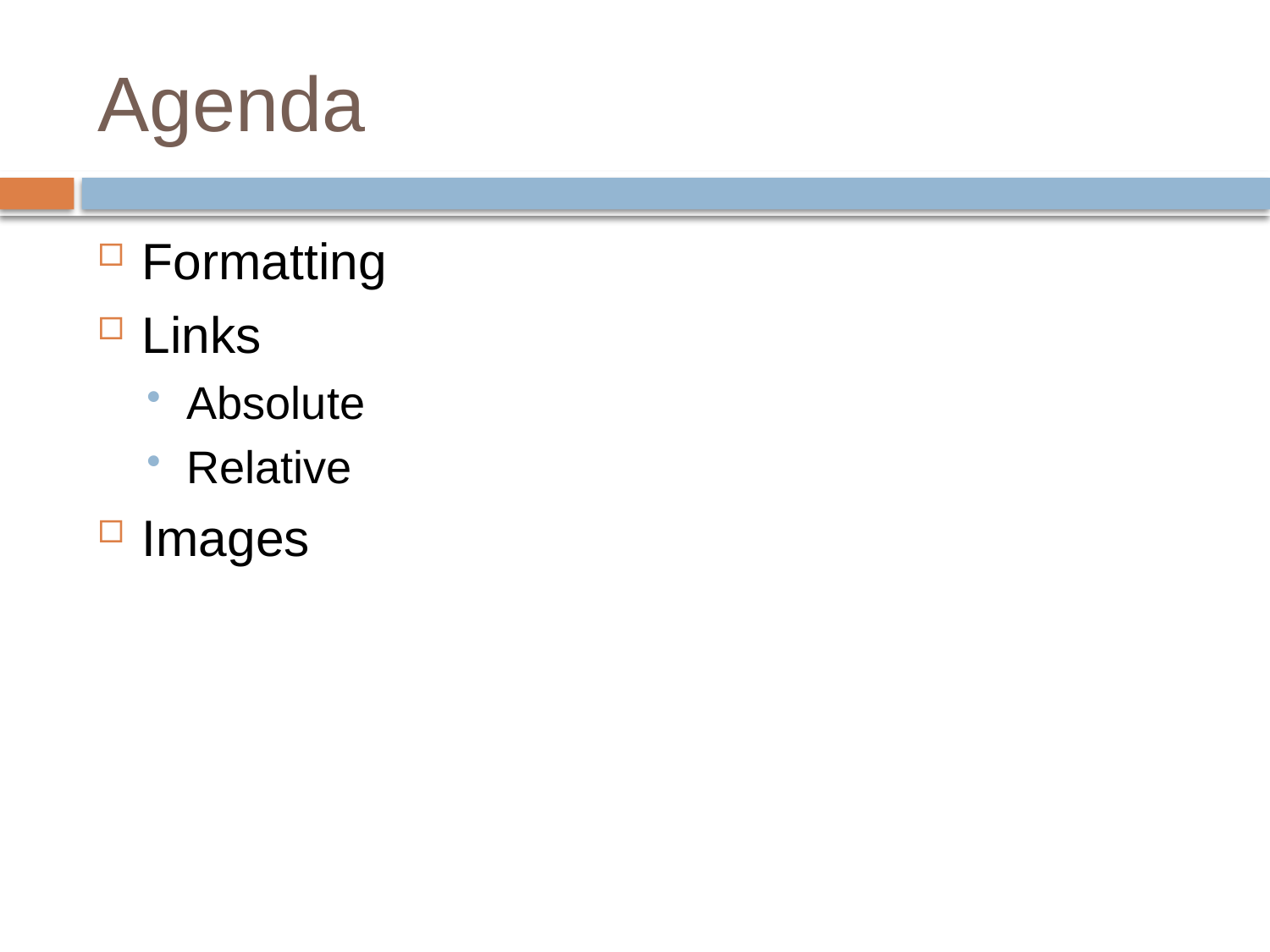

# Agenda
Formatting
Links
Absolute
Relative
Images